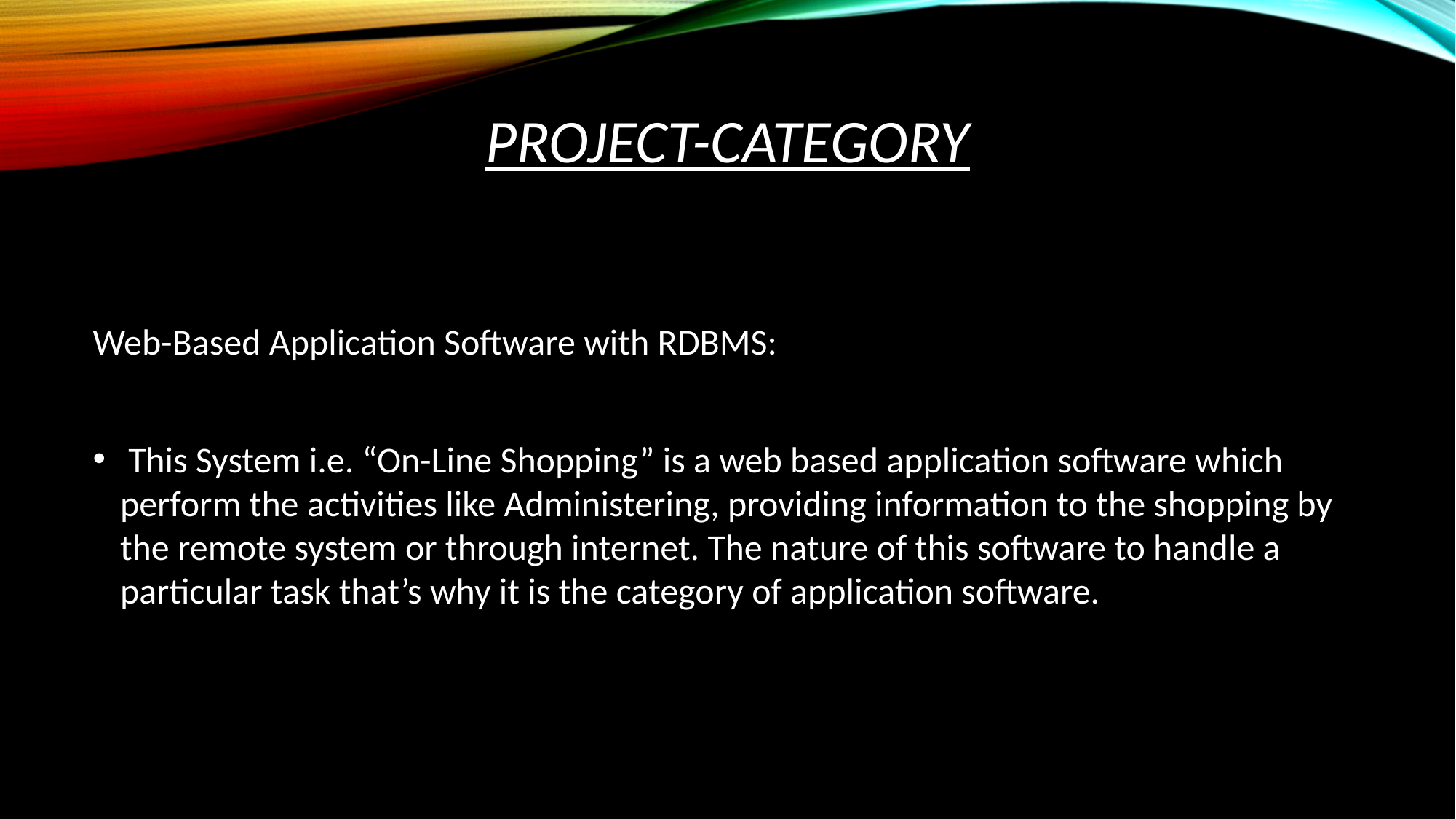

# PROJECT-CATEGORY

Web-Based Application Software with RDBMS:

 This System i.e. “On-Line Shopping” is a web based application software which perform the activities like Administering, providing information to the shopping by the remote system or through internet. The nature of this software to handle a particular task that’s why it is the category of application software.